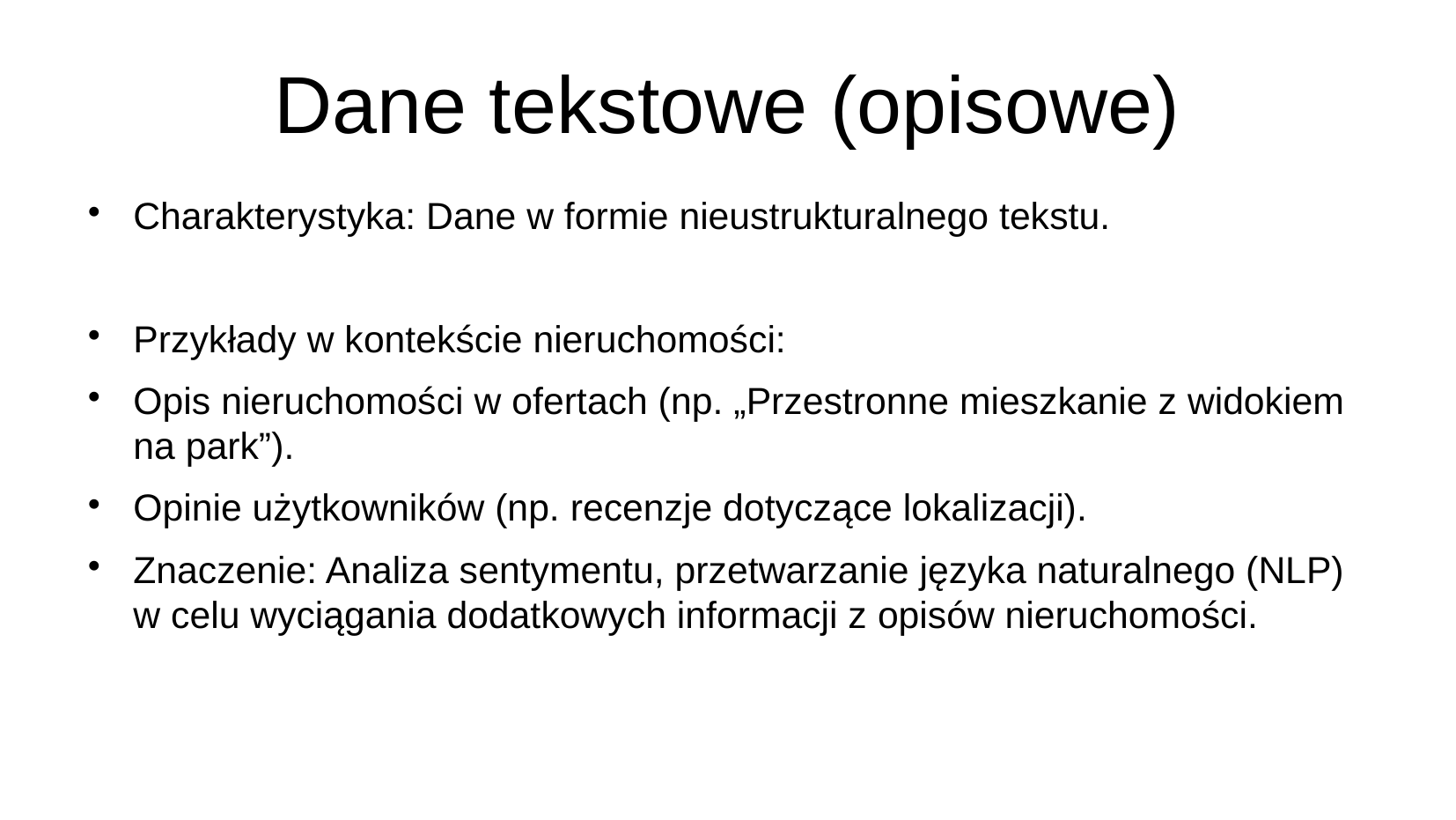

# Dane tekstowe (opisowe)
Charakterystyka: Dane w formie nieustrukturalnego tekstu.

Przykłady w kontekście nieruchomości:
Opis nieruchomości w ofertach (np. „Przestronne mieszkanie z widokiem na park”).
Opinie użytkowników (np. recenzje dotyczące lokalizacji).
Znaczenie: Analiza sentymentu, przetwarzanie języka naturalnego (NLP) w celu wyciągania dodatkowych informacji z opisów nieruchomości.